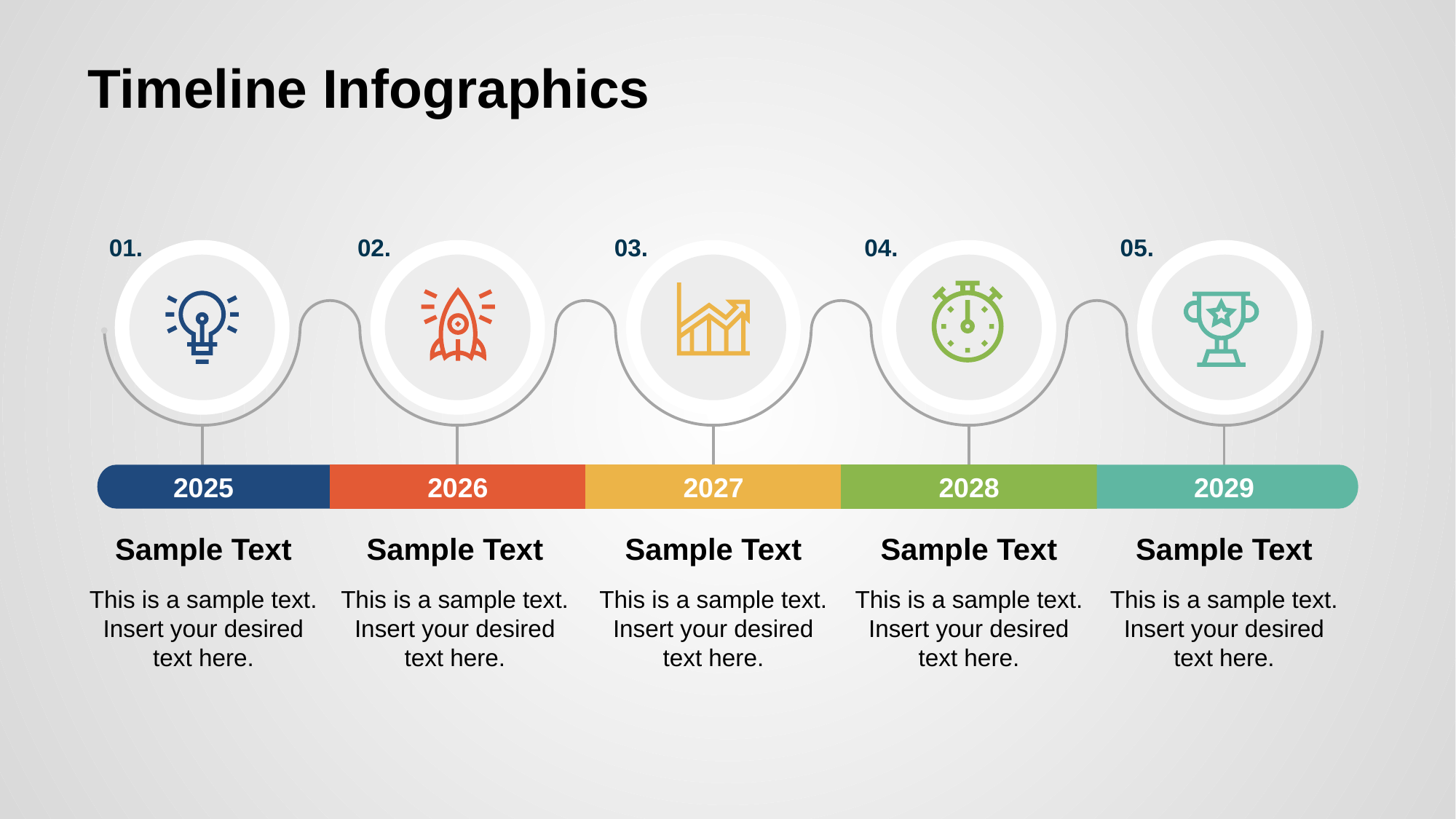

Timeline Infographics
01.
04.
05.
02.
03.

2025
2026
2027
2028
2029
Sample Text
This is a sample text. Insert your desired text here.
Sample Text
This is a sample text. Insert your desired text here.
Sample Text
This is a sample text. Insert your desired text here.
Sample Text
This is a sample text. Insert your desired text here.
Sample Text
This is a sample text. Insert your desired text here.